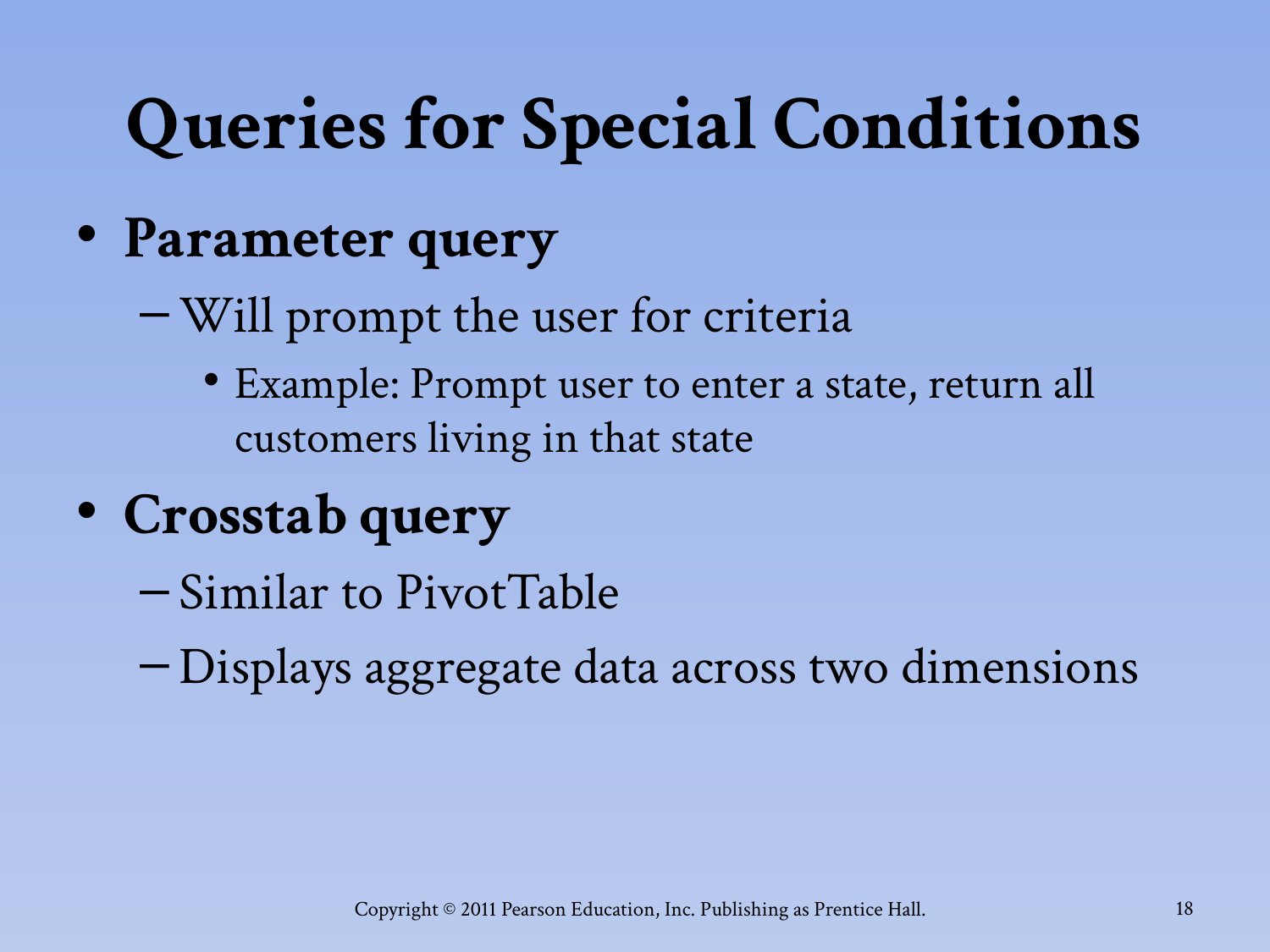

# Queries for Special Conditions
Parameter query
Will prompt the user for criteria
Example: Prompt user to enter a state, return all customers living in that state
Crosstab query
Similar to PivotTable
Displays aggregate data across two dimensions

Copyright © 2011 Pearson Education, Inc. Publishing as Prentice Hall.

18